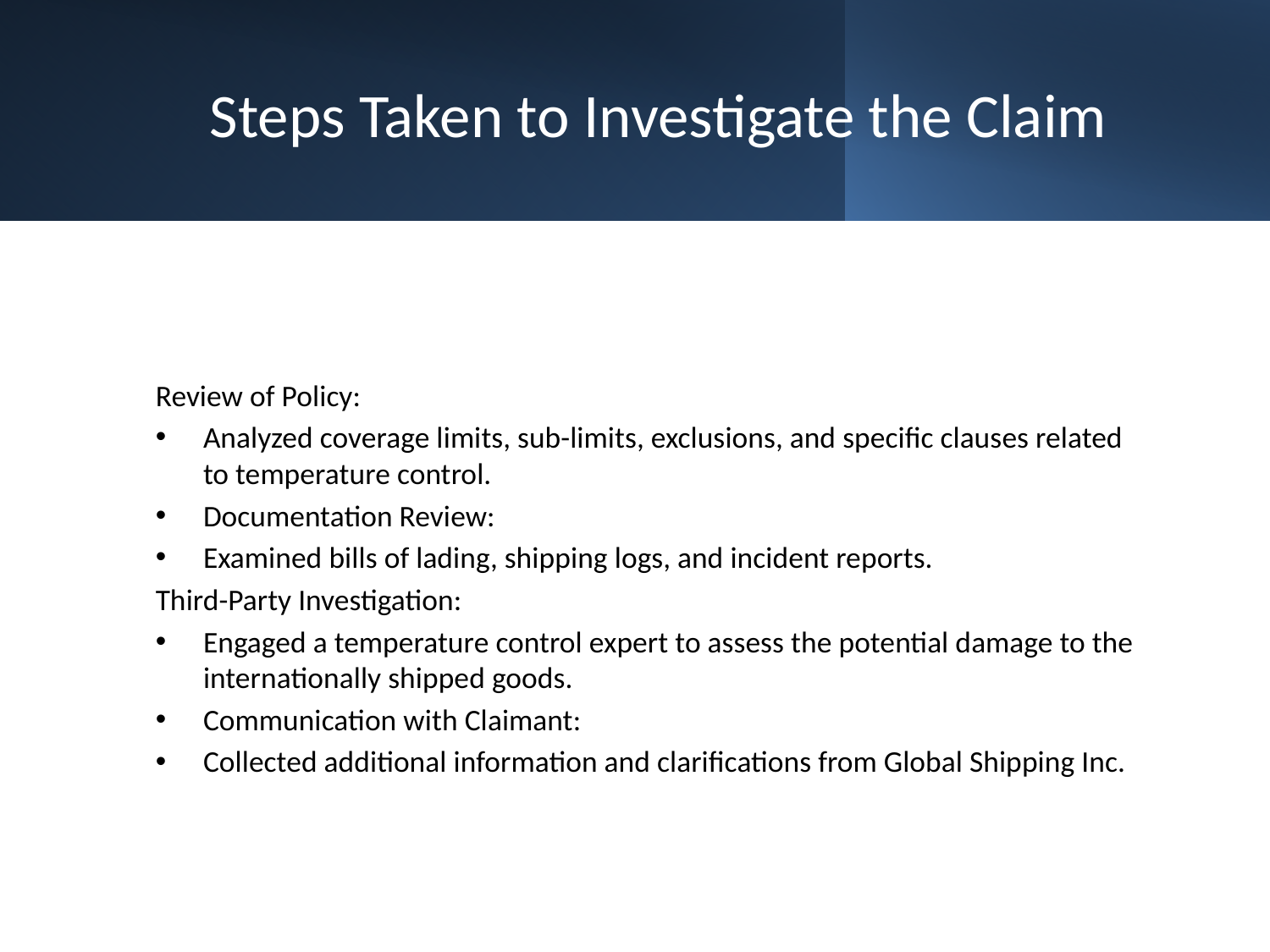

# Steps Taken to Investigate the Claim
Review of Policy:
Analyzed coverage limits, sub-limits, exclusions, and specific clauses related to temperature control.
Documentation Review:
Examined bills of lading, shipping logs, and incident reports.
Third-Party Investigation:
Engaged a temperature control expert to assess the potential damage to the internationally shipped goods.
Communication with Claimant:
Collected additional information and clarifications from Global Shipping Inc.